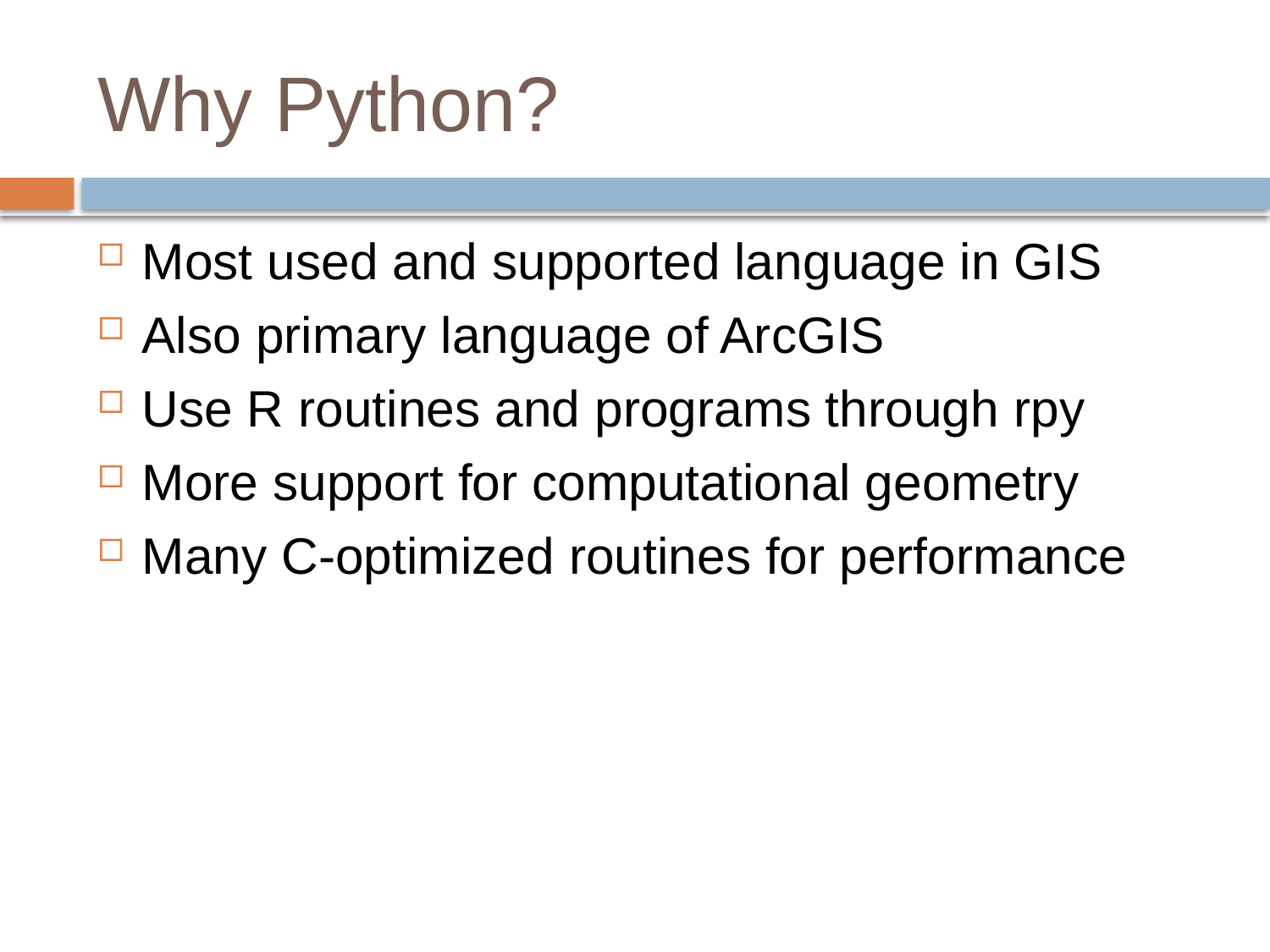

# Why Python?
Most used and supported language in GIS
Also primary language of ArcGIS
Use R routines and programs through rpy
More support for computational geometry
Many C-optimized routines for performance